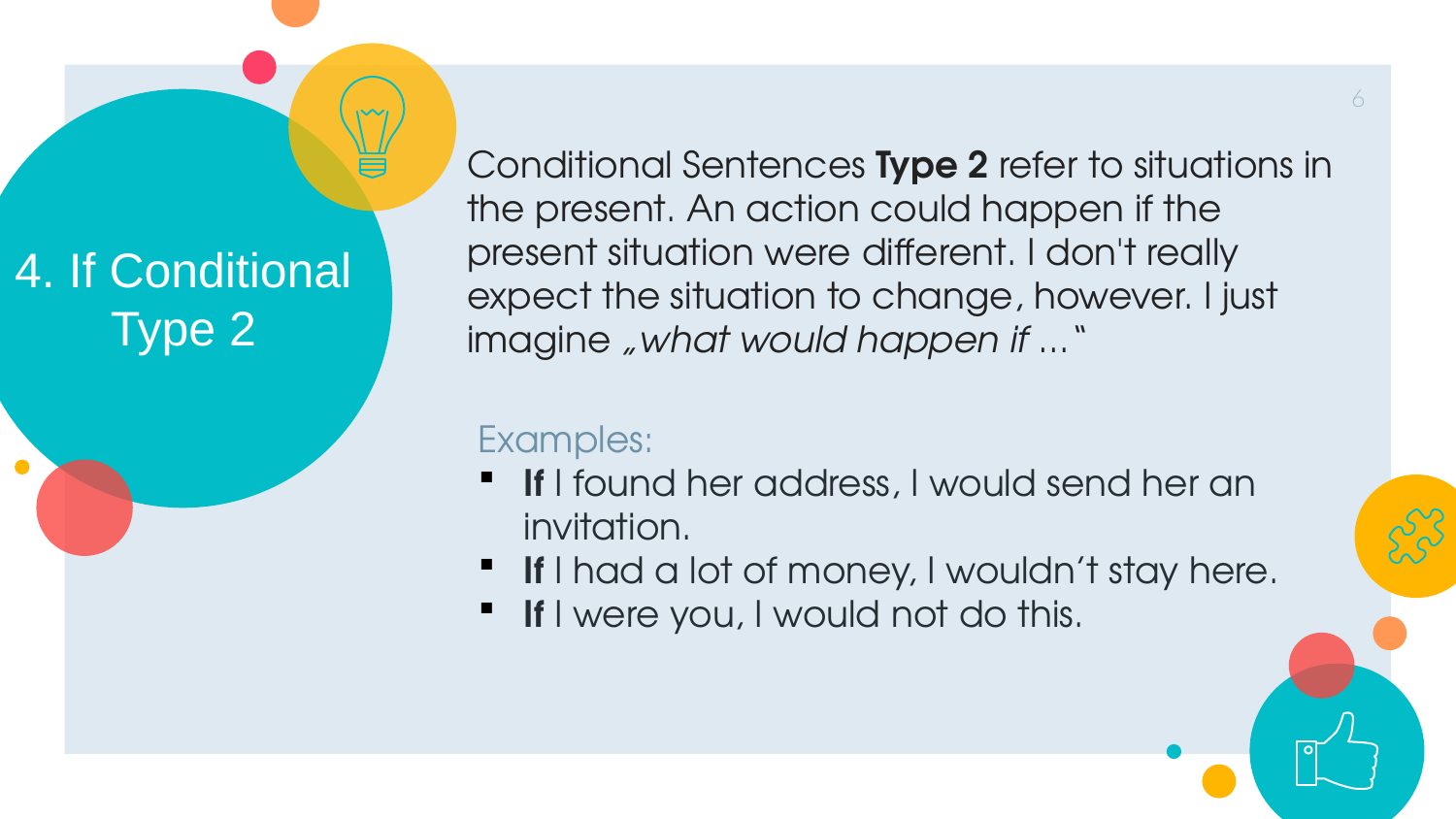

6
# 4. If Conditional Type 2
Conditional Sentences Type 2 refer to situations in the present. An action could happen if the present situation were different. I don't really expect the situation to change, however. I just imagine „what would happen if …“
Examples:
If I found her address, I would send her an invitation.
If I had a lot of money, I wouldn’t stay here.
If I were you, I would not do this.